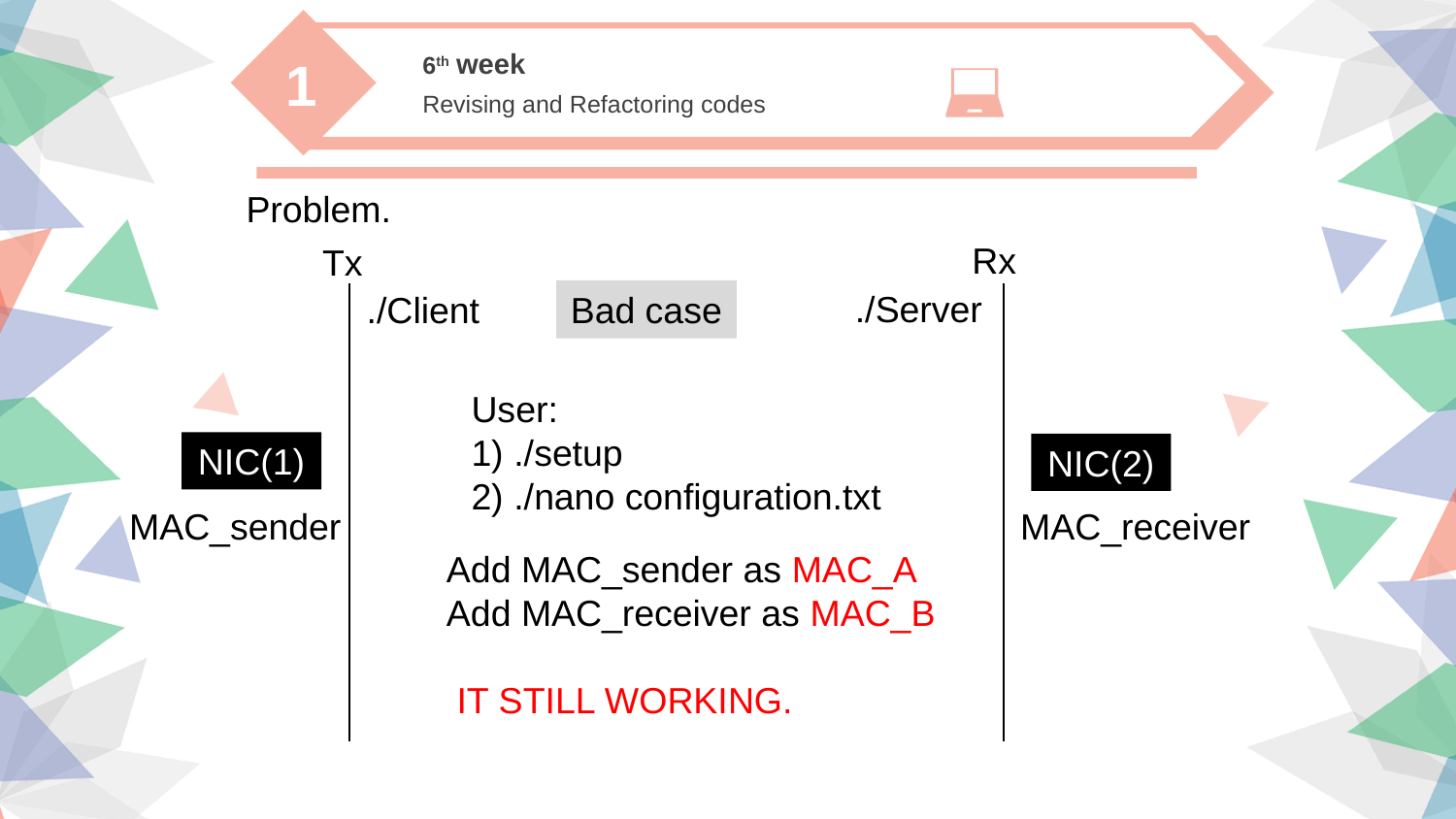

6th week
Revising and Refactoring codes
1

Problem.
Rx
Tx
./Server
Bad case
./Client
User:
1) ./setup
2) ./nano configuration.txt
NIC(1)
NIC(2)
MAC_sender
MAC_receiver
Add MAC_sender as MAC_A
Add MAC_receiver as MAC_B

 IT STILL WORKING.